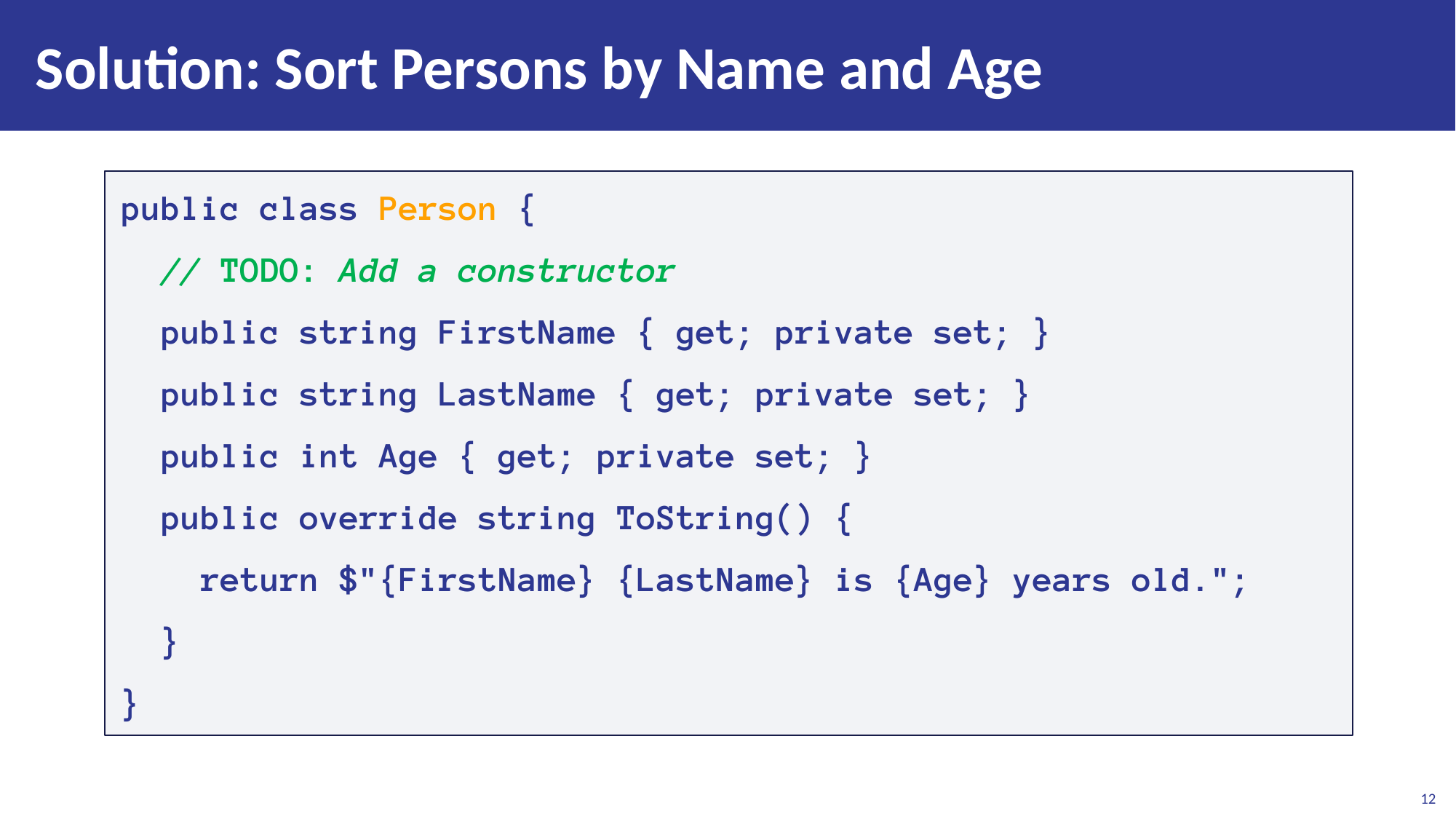

# Solution: Sort Persons by Name and Age
public class Person {
  // TODO: Add a constructor
  public string FirstName { get; private set; }
  public string LastName { get; private set; }
  public int Age { get; private set; }
  public override string ToString() {
    return $"{FirstName} {LastName} is {Age} years old.";
  }
}
12